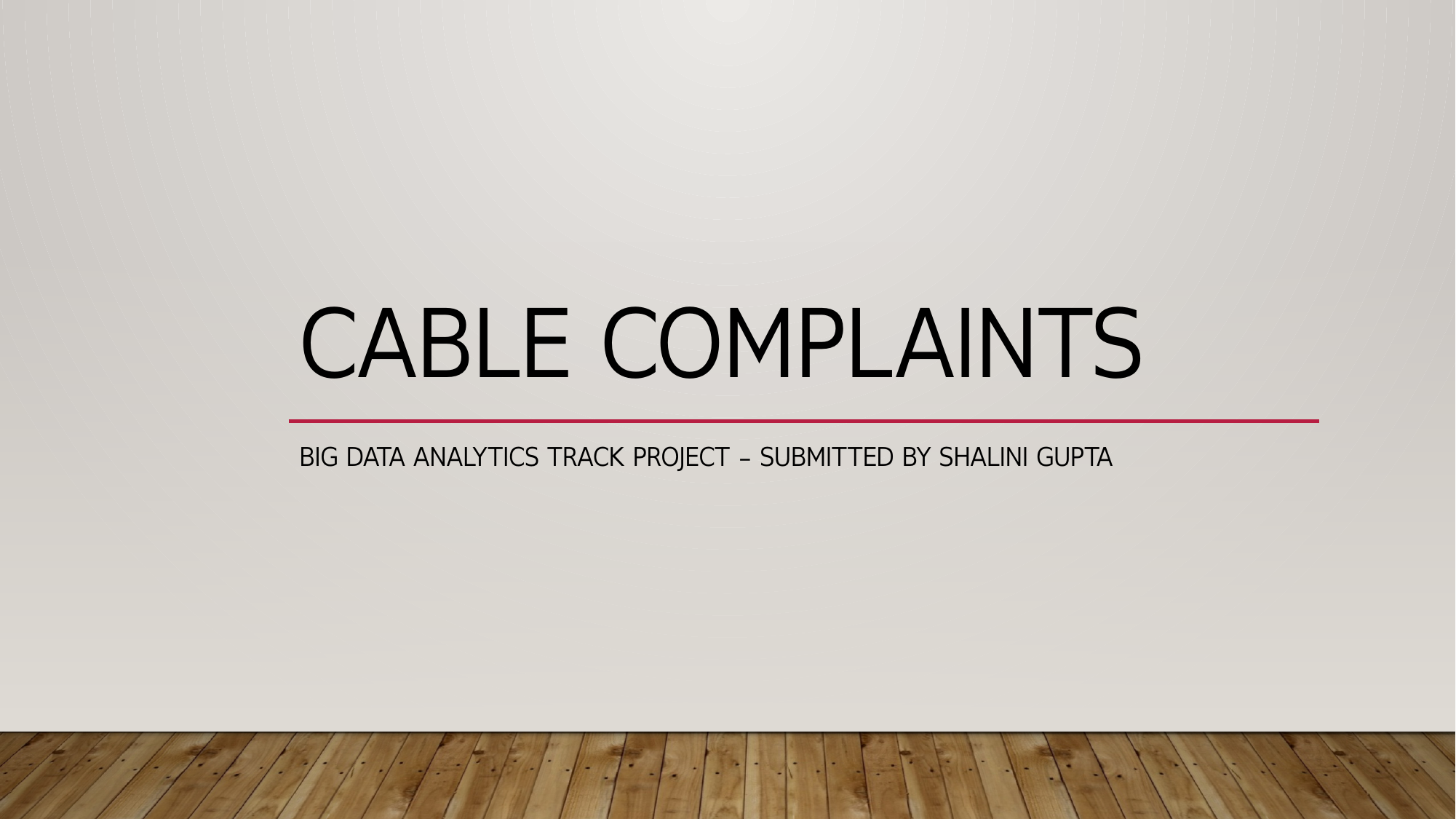

# Cable Complaints
Big data analytics track Project – Submitted by Shalini gupta